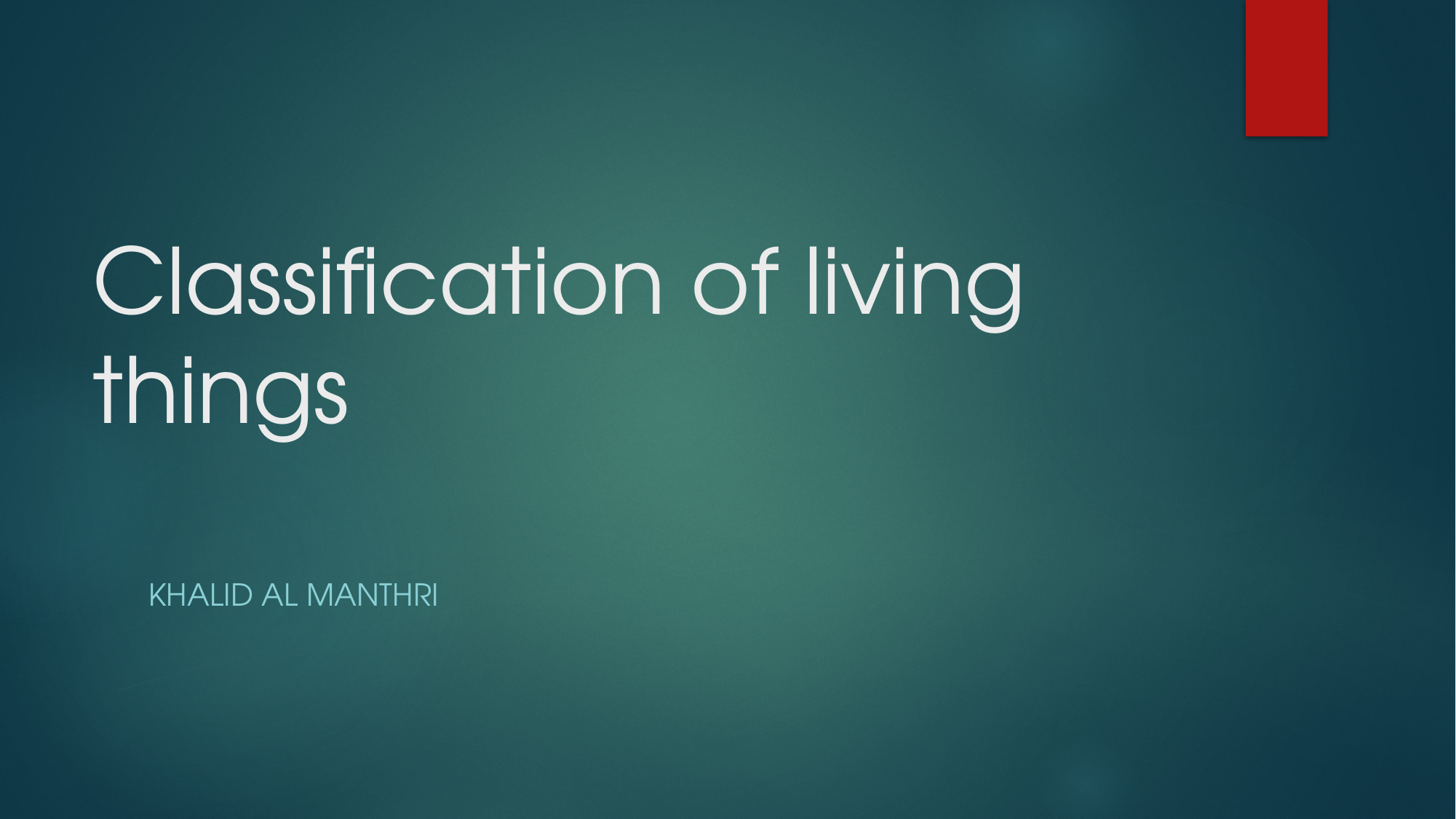

# Classification of living things
khalid al manthri